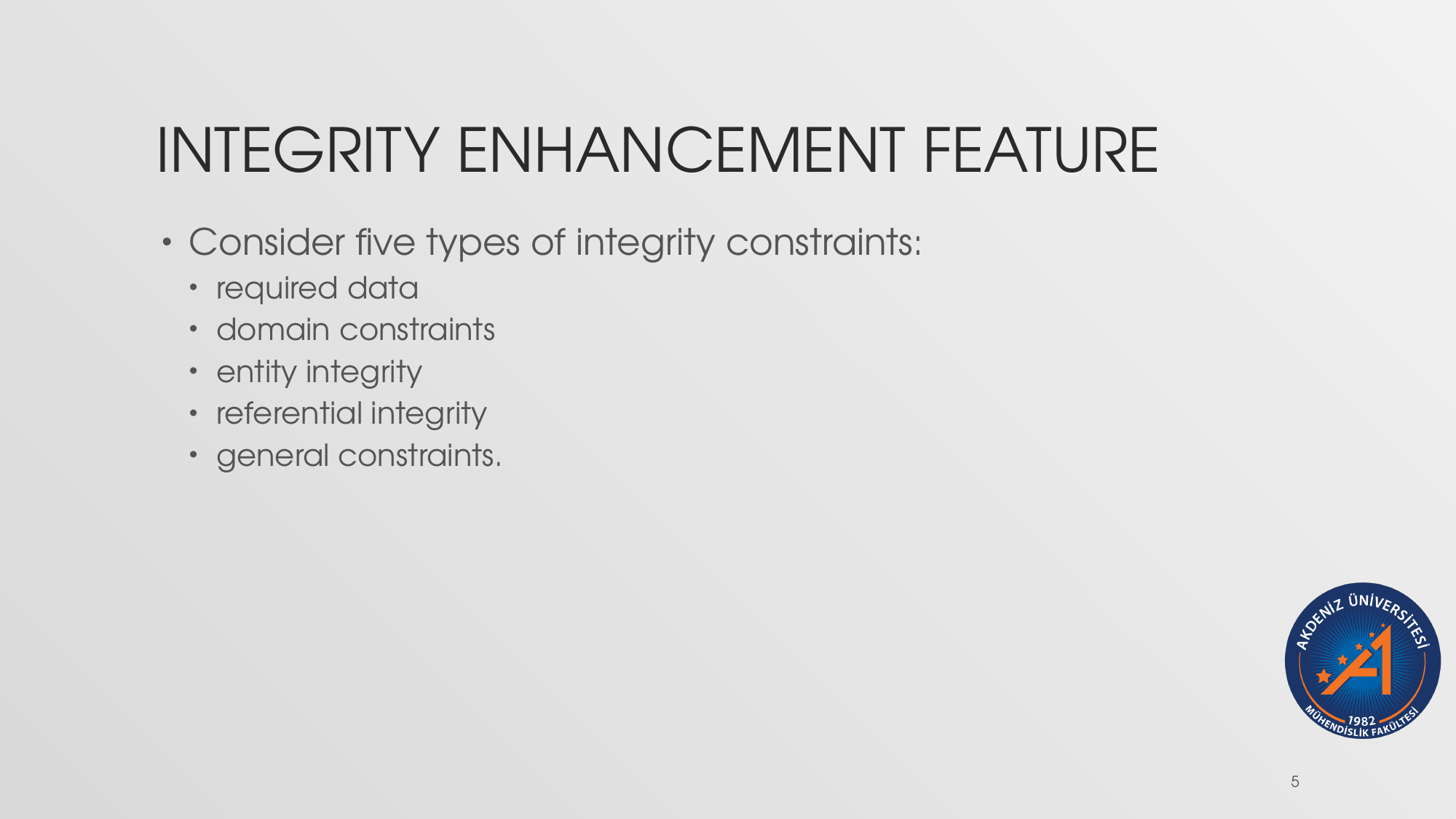

# Integrity Enhancement Feature
Consider five types of integrity constraints:
required data
domain constraints
entity integrity
referential integrity
general constraints.
5